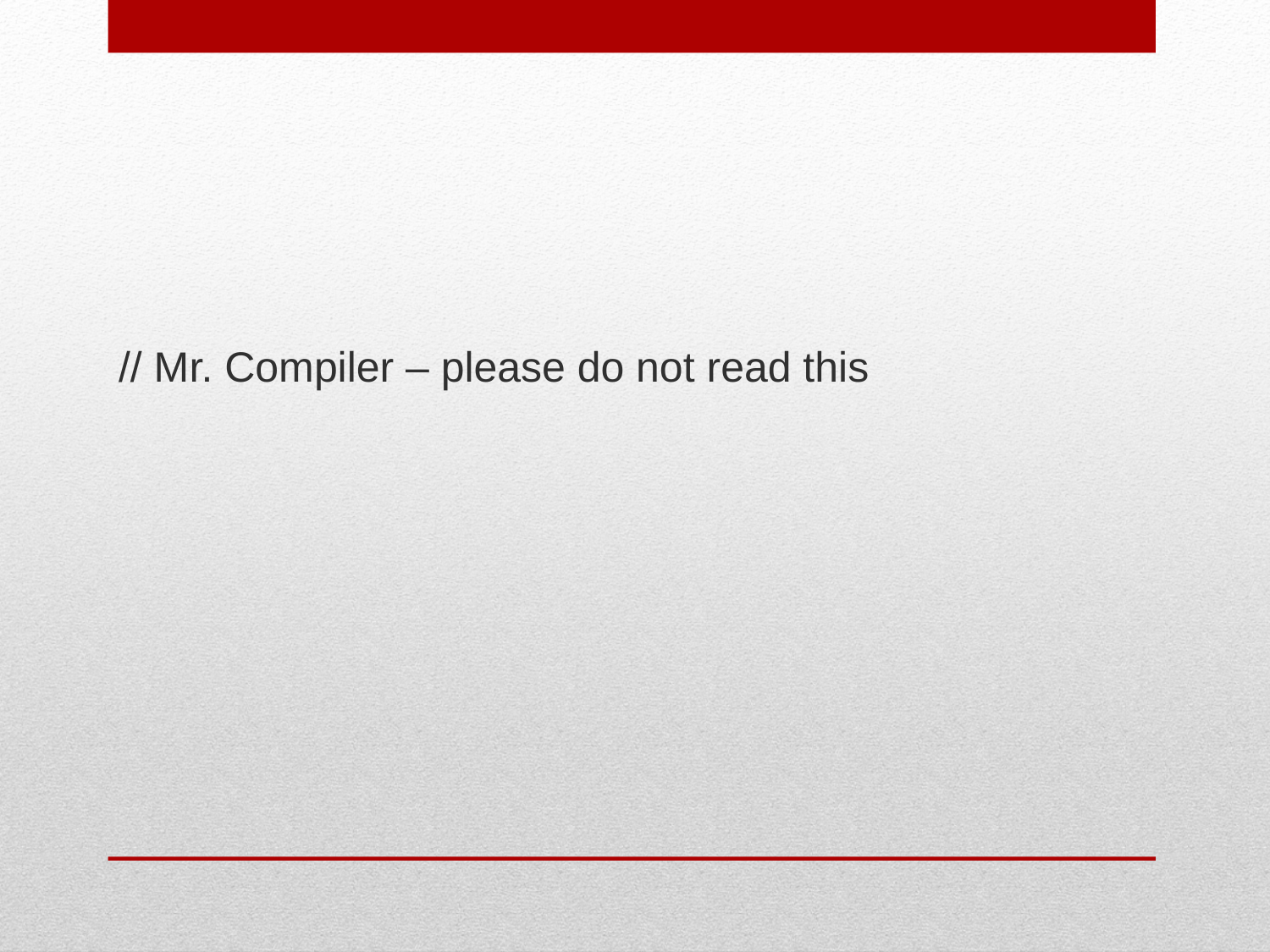

// Mr. Compiler – please do not read this
#